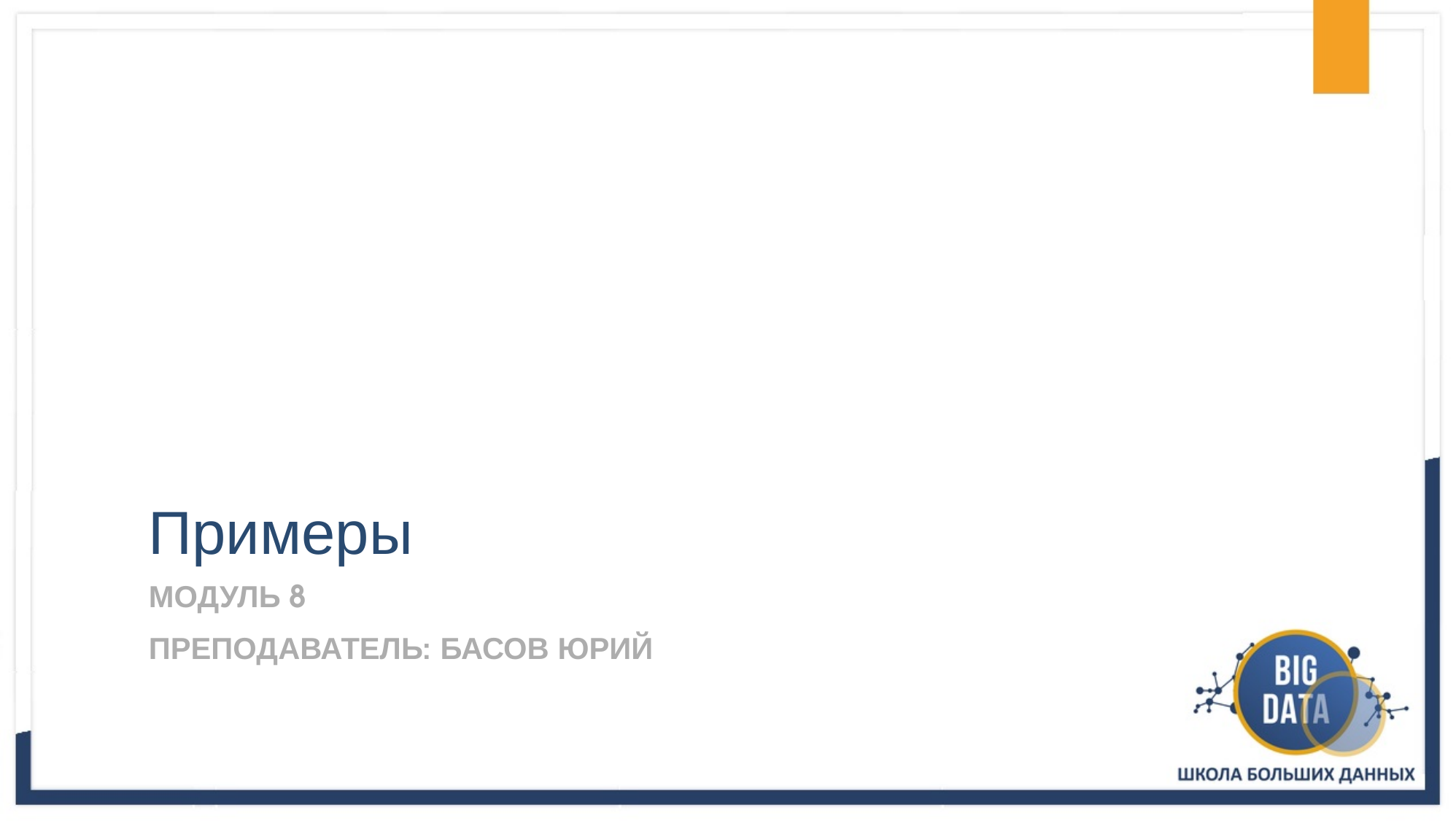

# Примеры
Модуль 8
Преподаватель: БАСОВ ЮРИЙ